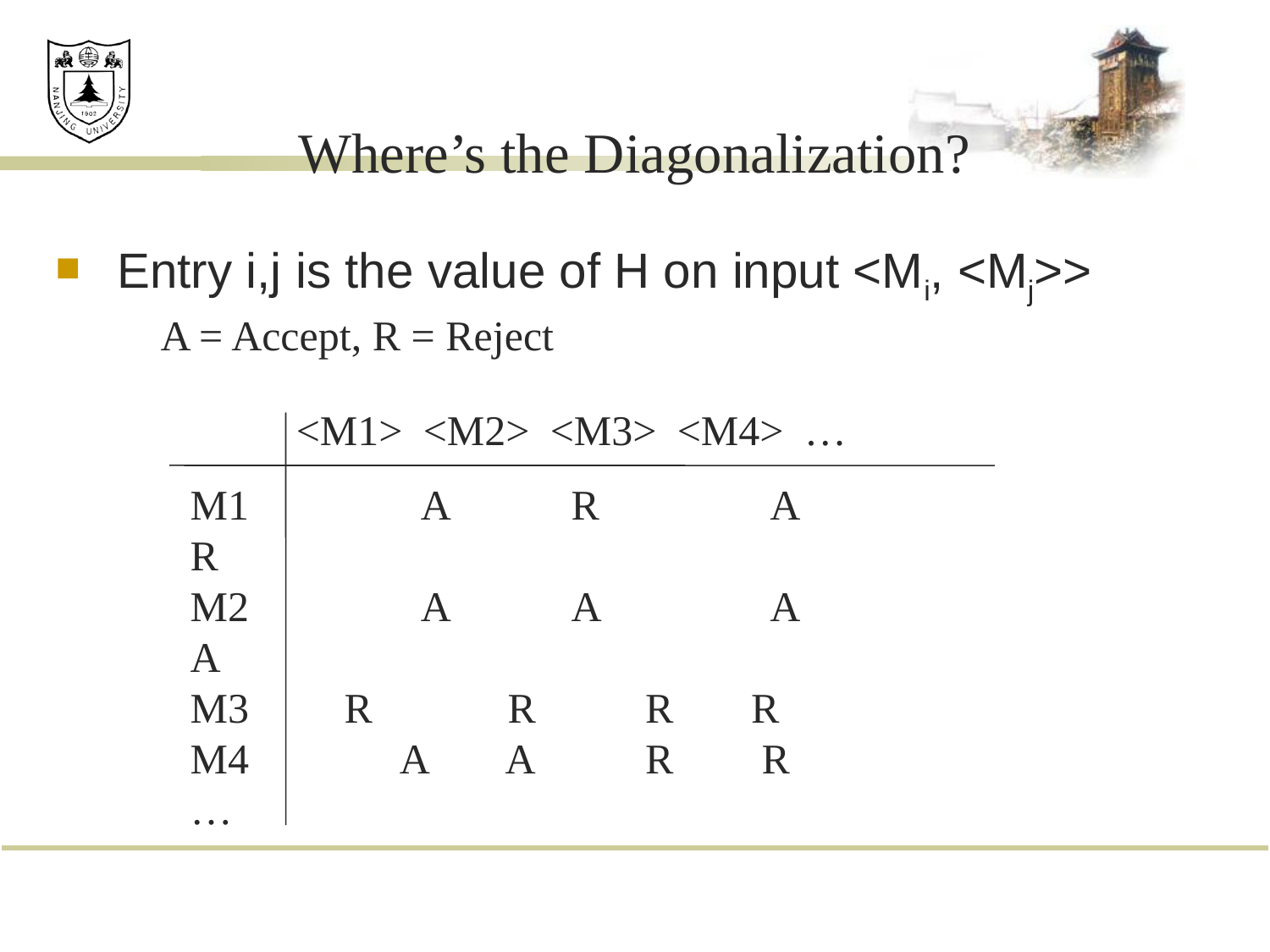

# Where’s the Diagonalization?
Entry i,j is the value of H on input <Mi, <Mj>>
A = Accept, R = Reject
<M1>	<M2>	<M3>	<M4>	…

M1	          A	R	       A	     R
M2	          A	A	       A	     A
M3         R	      R	       R	     R
M4	        A	      A	       R	      R
…